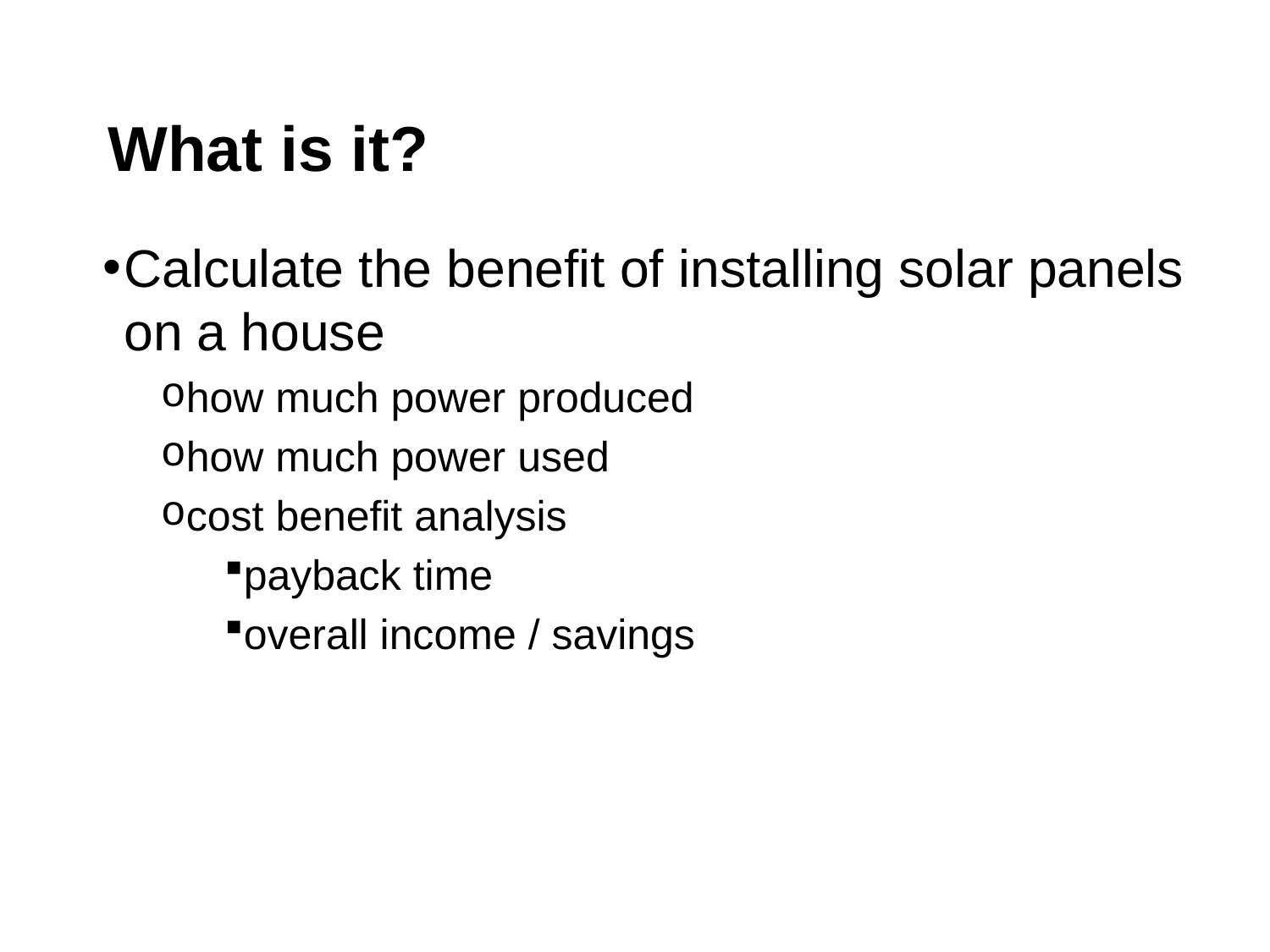

# What is it?
Calculate the benefit of installing solar panels on a house
how much power produced
how much power used
cost benefit analysis
payback time
overall income / savings